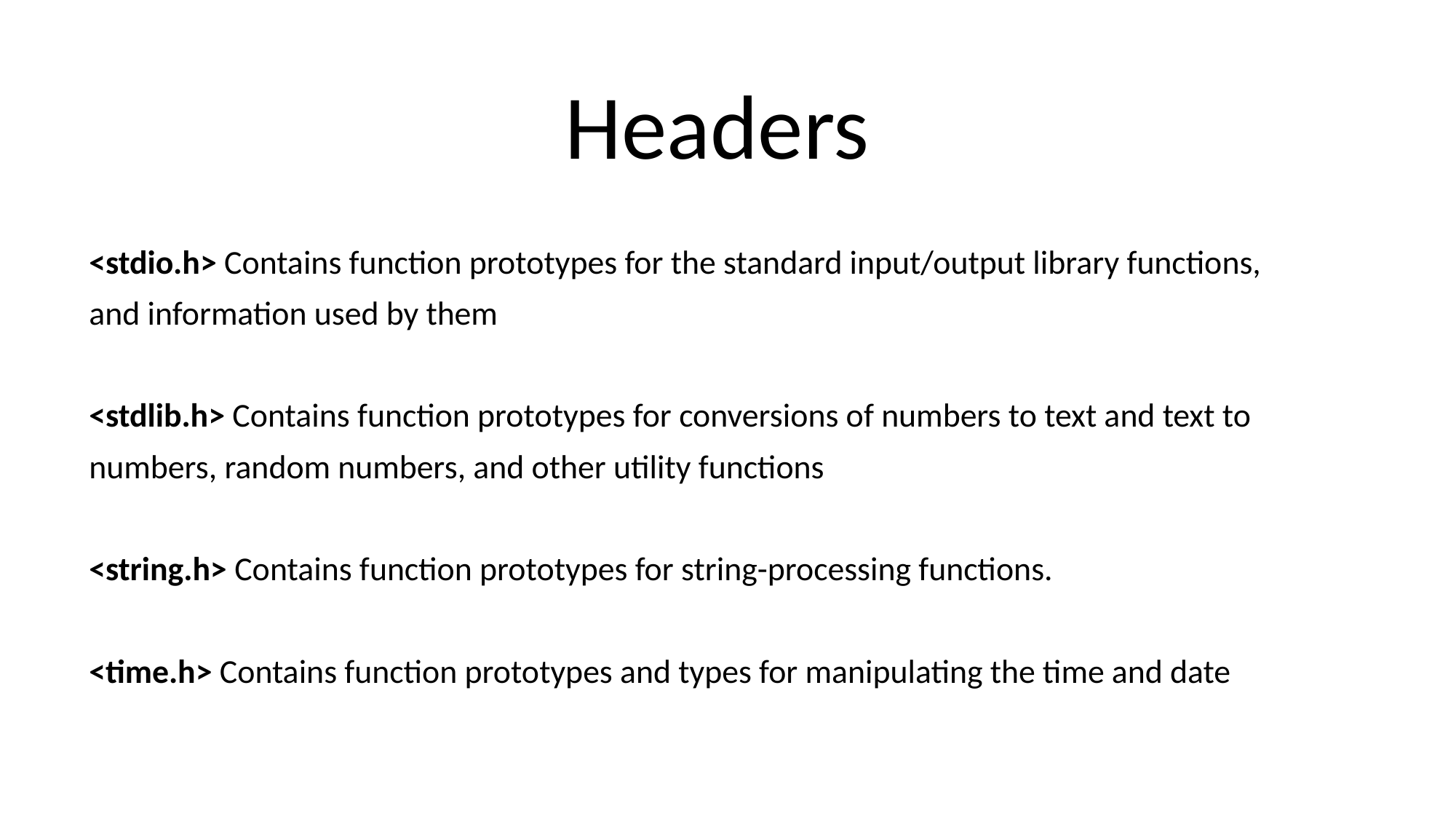

# Headers
<stdio.h> Contains function prototypes for the standard input/output library functions,
and information used by them

<stdlib.h> Contains function prototypes for conversions of numbers to text and text to
numbers, random numbers, and other utility functions

<string.h> Contains function prototypes for string-processing functions.

<time.h> Contains function prototypes and types for manipulating the time and date